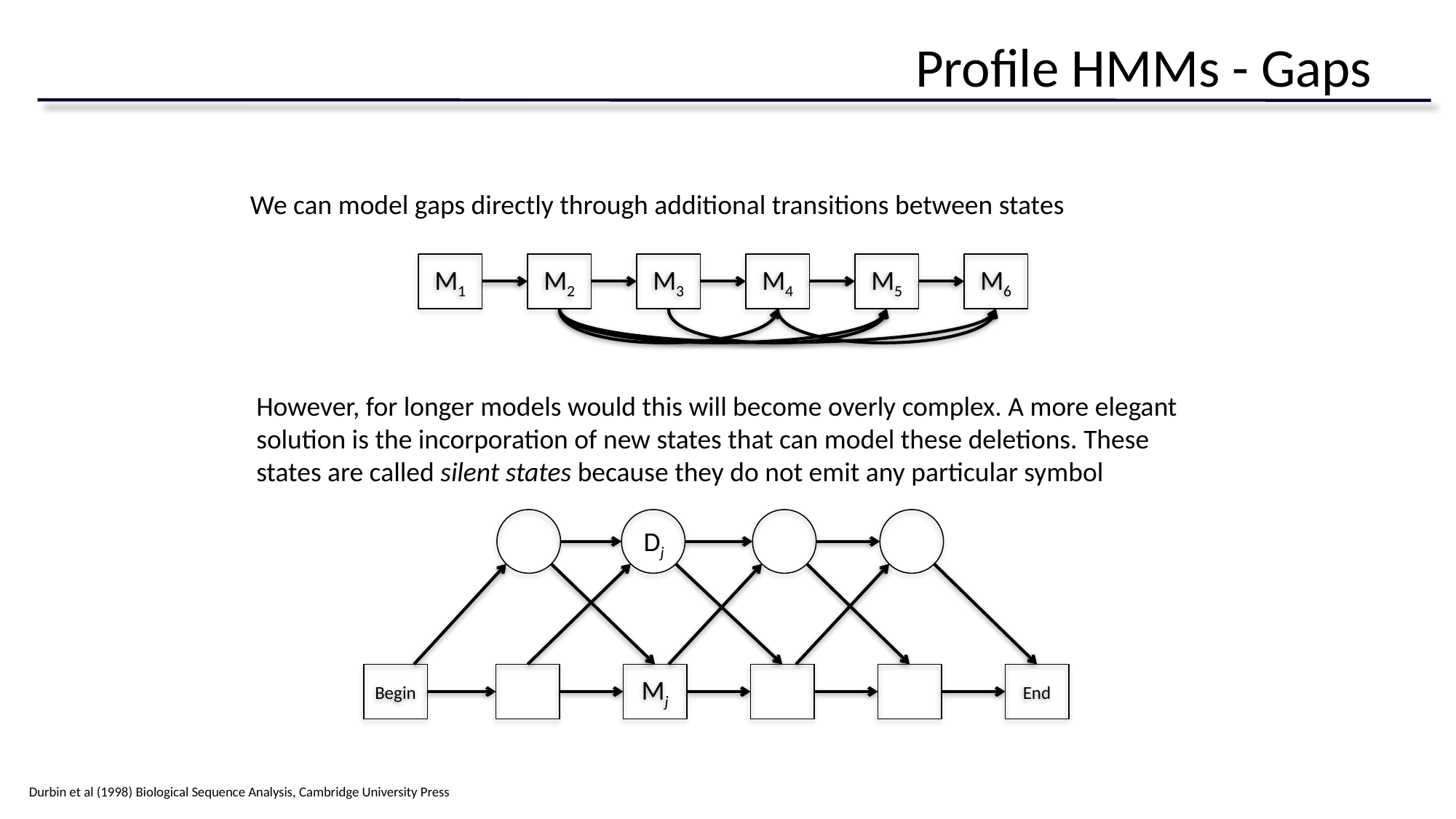

# Profile HMMs - Gaps
We can model gaps directly through additional transitions between states
M1
M2
M3
M4
M5
M6
However, for longer models would this will become overly complex. A more elegant solution is the incorporation of new states that can model these deletions. These states are called silent states because they do not emit any particular symbol

Dj
Begin

Mj

End
Durbin et al (1998) Biological Sequence Analysis, Cambridge University Press